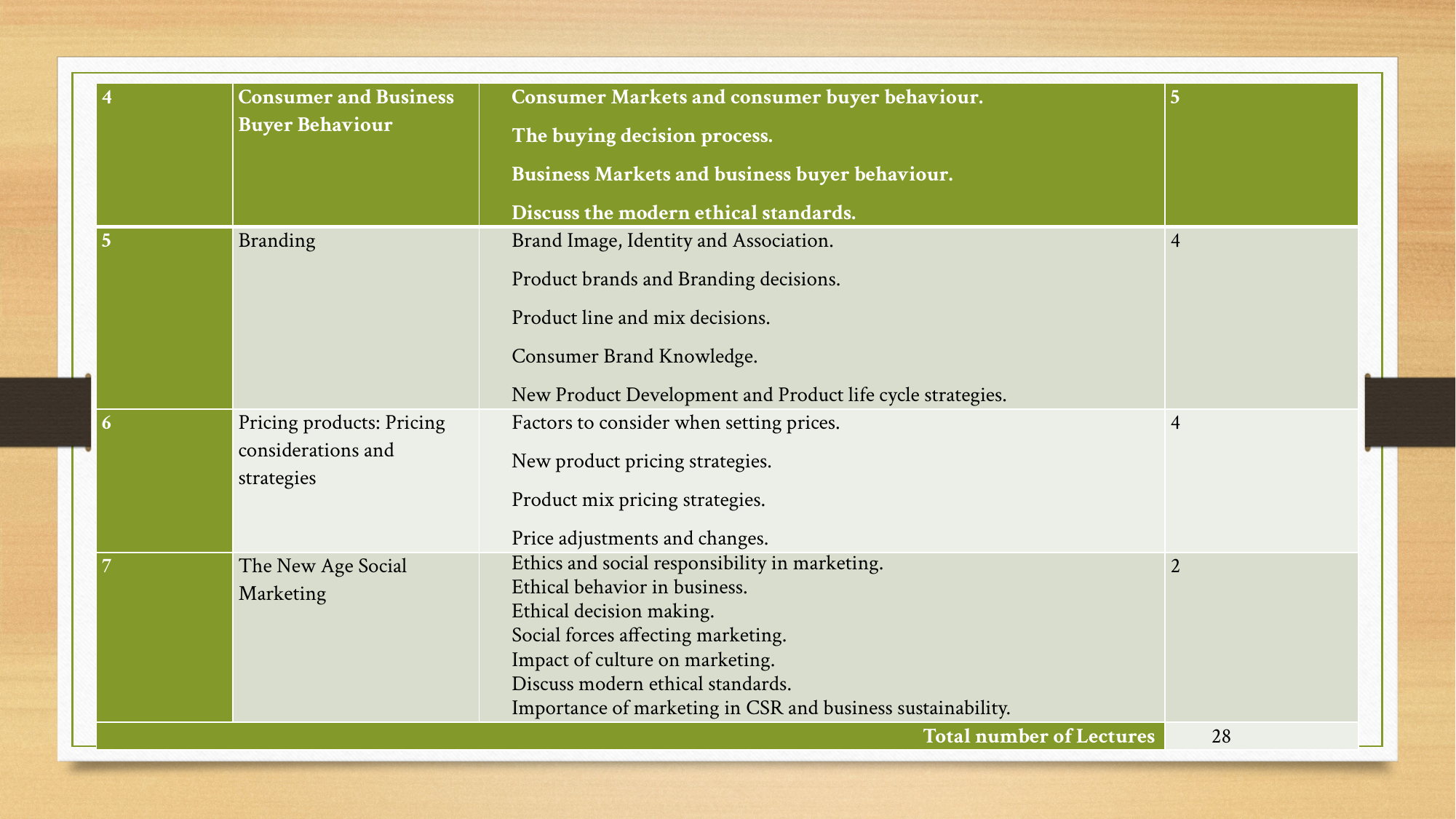

| 4 | Consumer and Business Buyer Behaviour | Consumer Markets and consumer buyer behaviour. The buying decision process. Business Markets and business buyer behaviour. Discuss the modern ethical standards. | 5 |
| --- | --- | --- | --- |
| 5 | Branding | Brand Image, Identity and Association. Product brands and Branding decisions. Product line and mix decisions. Consumer Brand Knowledge. New Product Development and Product life cycle strategies. | 4 |
| 6 | Pricing products: Pricing considerations and strategies | Factors to consider when setting prices. New product pricing strategies. Product mix pricing strategies. Price adjustments and changes. | 4 |
| 7 | The New Age Social Marketing | Ethics and social responsibility in marketing. Ethical behavior in business. Ethical decision making. Social forces affecting marketing. Impact of culture on marketing. Discuss modern ethical standards. Importance of marketing in CSR and business sustainability. | 2 |
| Total number of Lectures |  |  | 28 |